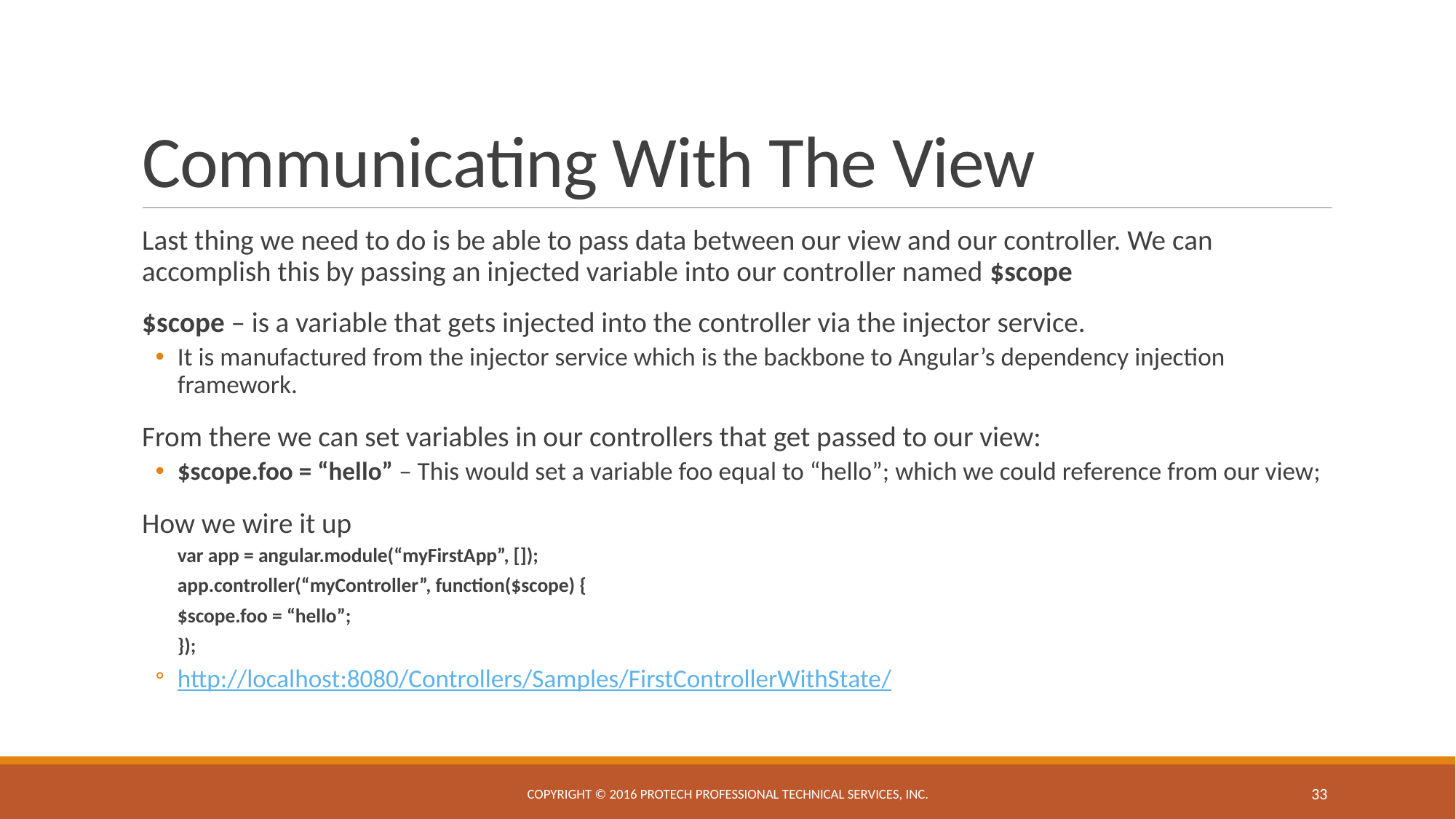

# Communicating With The View
Last thing we need to do is be able to pass data between our view and our controller. We can accomplish this by passing an injected variable into our controller named $scope
$scope – is a variable that gets injected into the controller via the injector service.
It is manufactured from the injector service which is the backbone to Angular’s dependency injection framework.
From there we can set variables in our controllers that get passed to our view:
$scope.foo = “hello” – This would set a variable foo equal to “hello”; which we could reference from our view;
How we wire it up
var app = angular.module(“myFirstApp”, []);
app.controller(“myController”, function($scope) {
	$scope.foo = “hello”;
});
http://localhost:8080/Controllers/Samples/FirstControllerWithState/

Copyright © 2016 ProTech Professional Technical Services, Inc.
33